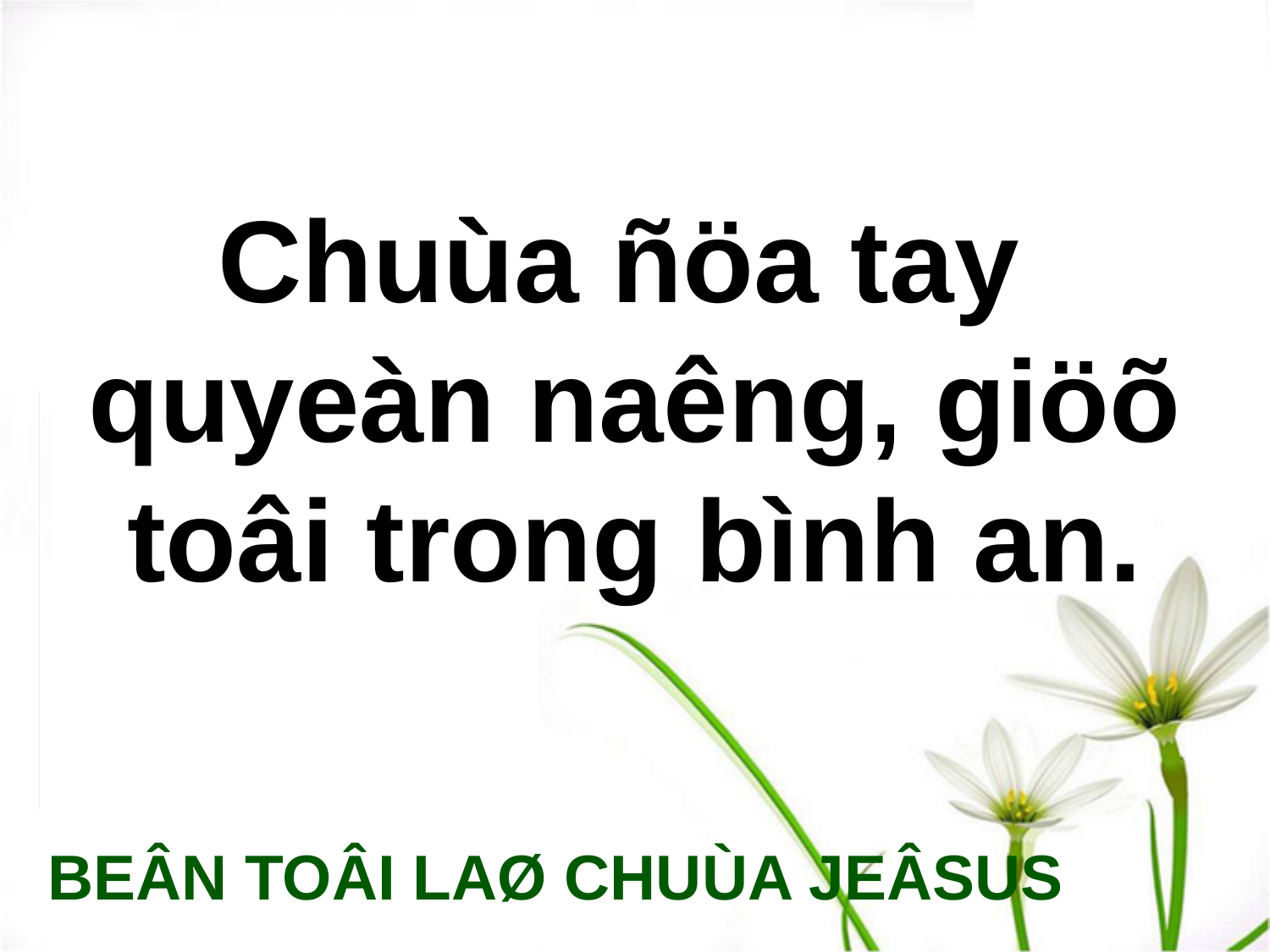

Chuùa ñöa tay
quyeàn naêng, giöõ toâi trong bình an.
BEÂN TOÂI LAØ CHUÙA JEÂSUS